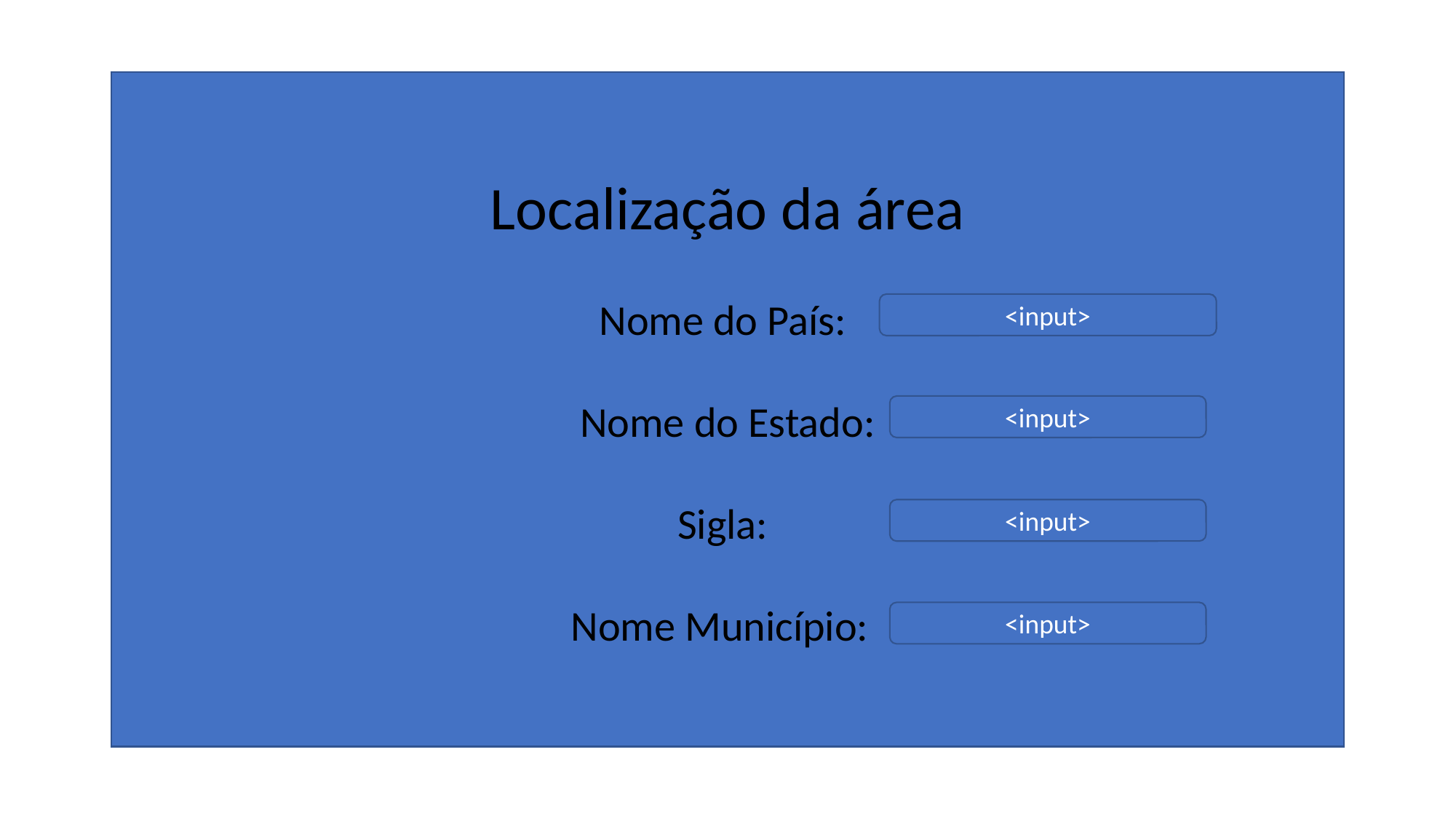

Localização da área

Nome do País:

Nome do Estado:

Sigla:

Nome Município:
<input>
<input>
<input>
<input>